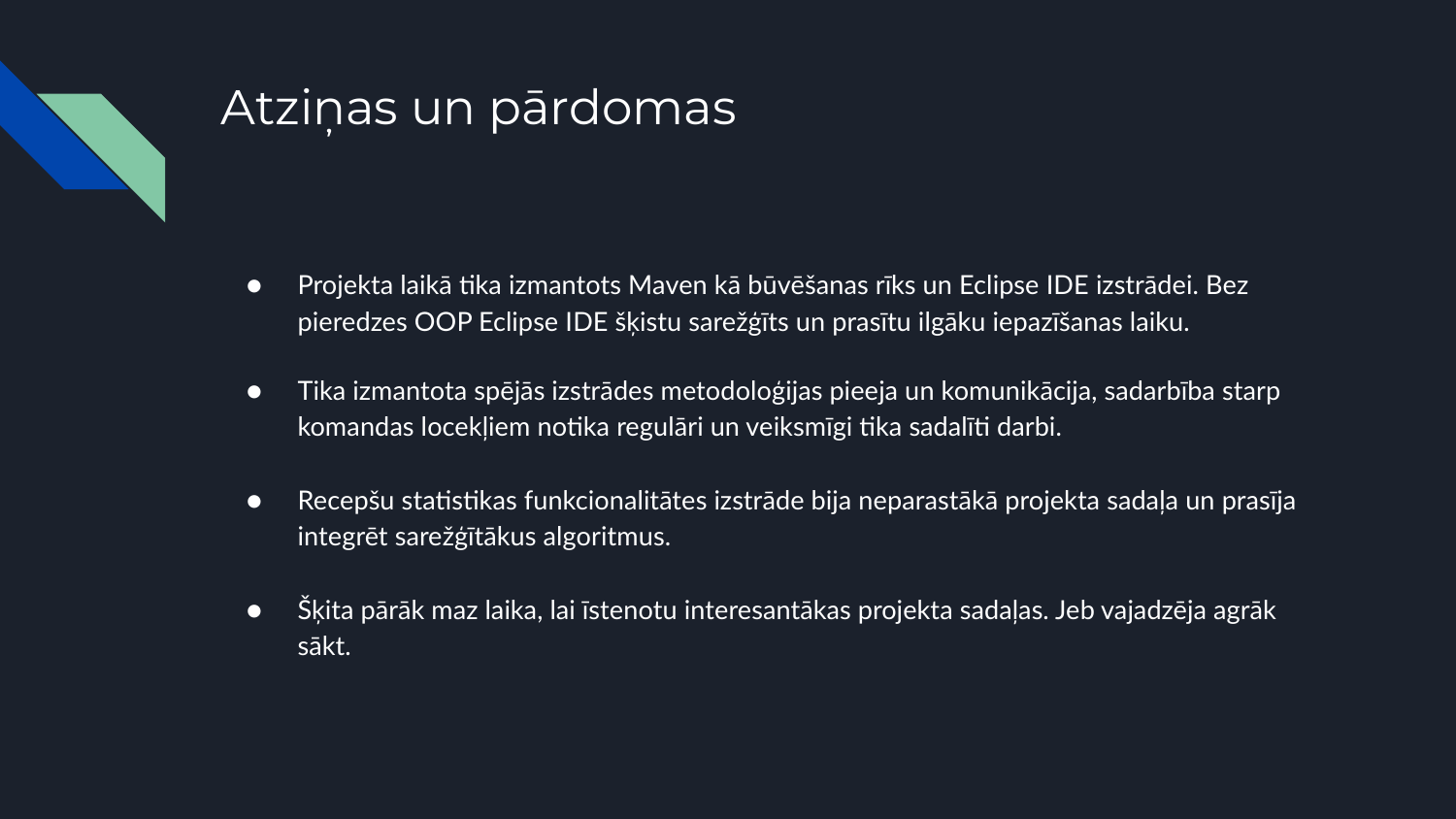

# Atziņas un pārdomas
Projekta laikā tika izmantots Maven kā būvēšanas rīks un Eclipse IDE izstrādei. Bez pieredzes OOP Eclipse IDE šķistu sarežģīts un prasītu ilgāku iepazīšanas laiku.
Tika izmantota spējās izstrādes metodoloģijas pieeja un komunikācija, sadarbība starp komandas locekļiem notika regulāri un veiksmīgi tika sadalīti darbi.
Recepšu statistikas funkcionalitātes izstrāde bija neparastākā projekta sadaļa un prasīja integrēt sarežģītākus algoritmus.
Šķita pārāk maz laika, lai īstenotu interesantākas projekta sadaļas. Jeb vajadzēja agrāk sākt.